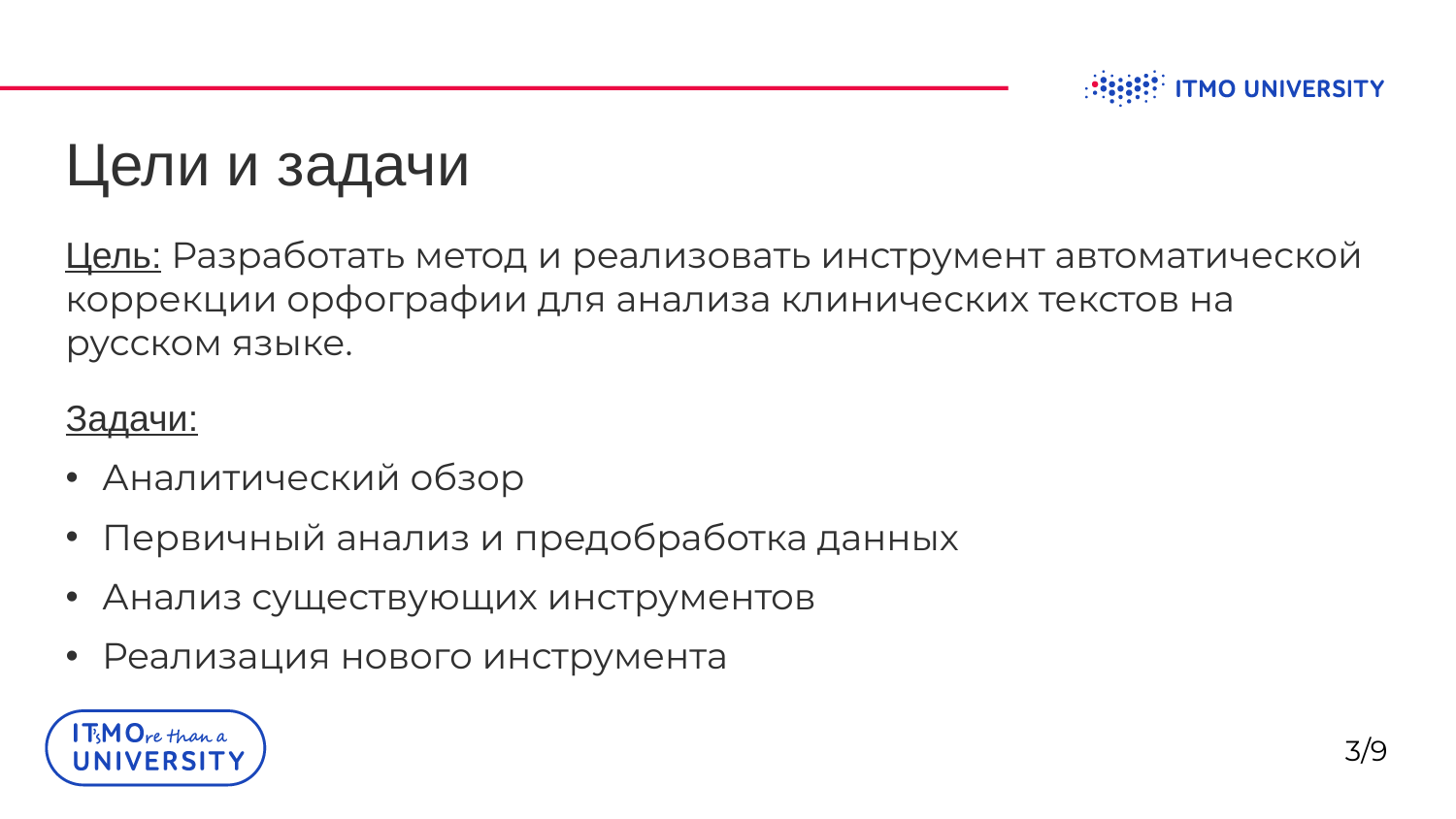

Цели и задачи
Цель: Разработать метод и реализовать инструмент автоматической коррекции орфографии для анализа клинических текстов на русском языке.
Задачи:
Аналитический обзор
Первичный анализ и предобработка данных
Анализ существующих инструментов
Реализация нового инструмента
3/9